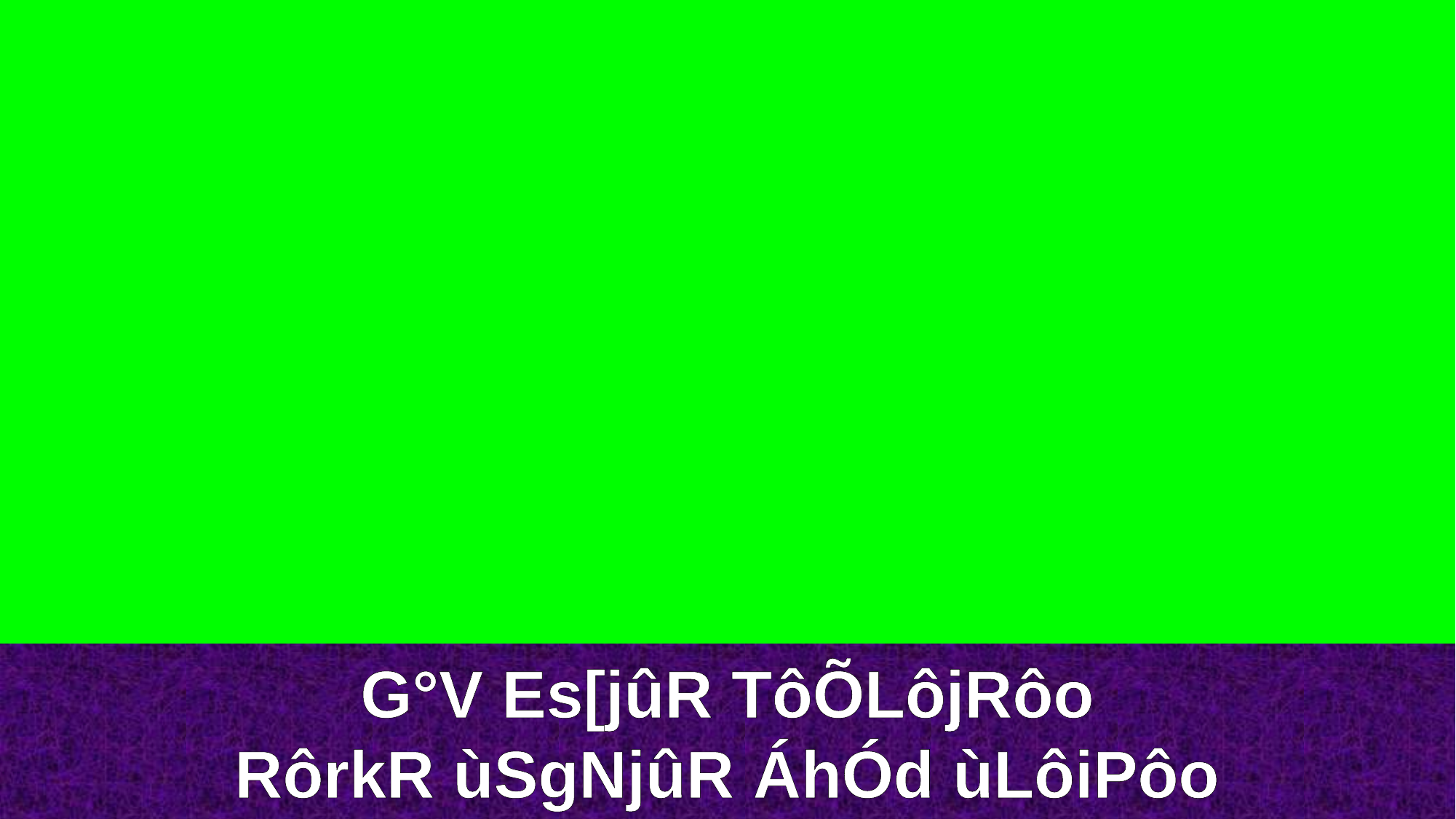

G°V Es[jûR TôÕLôjRôo
RôrkR ùSgNjûR ÁhÓd ùLôiPôo